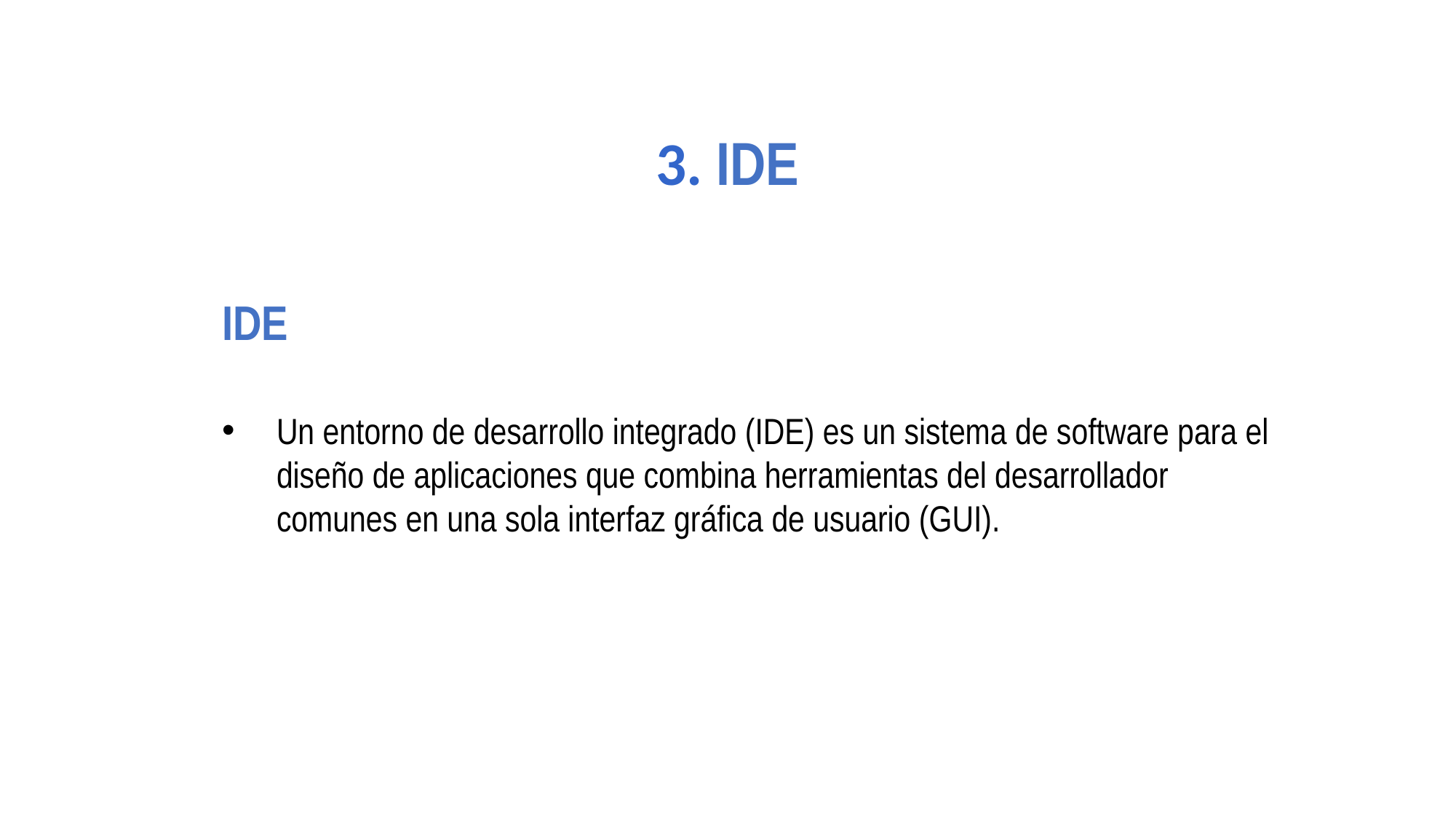

3. IDE
IDE

Un entorno de desarrollo integrado (IDE) es un sistema de software para el diseño de aplicaciones que combina herramientas del desarrollador comunes en una sola interfaz gráfica de usuario (GUI).